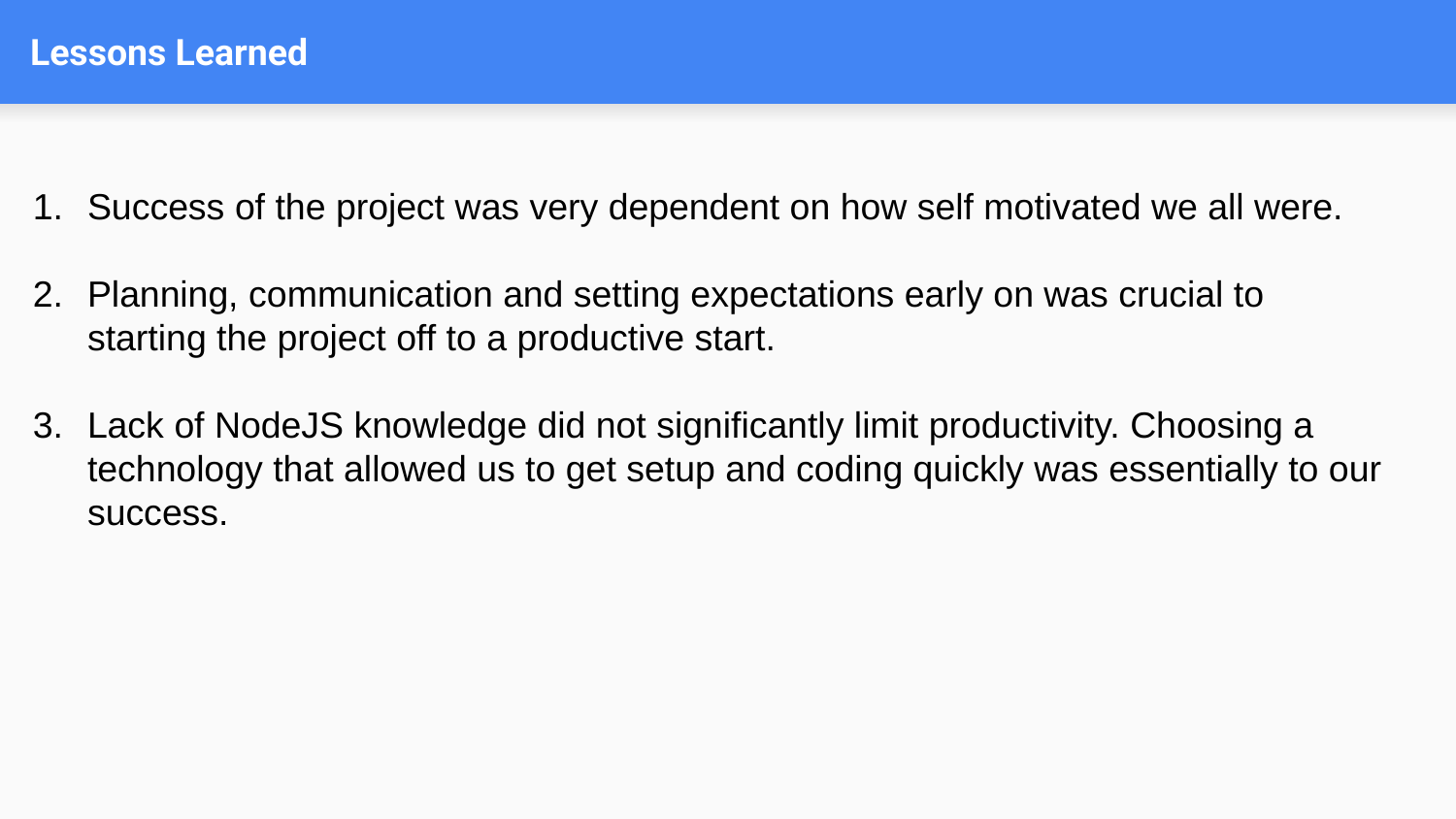

# Lessons Learned
Success of the project was very dependent on how self motivated we all were.

Planning, communication and setting expectations early on was crucial to starting the project off to a productive start.
Lack of NodeJS knowledge did not significantly limit productivity. Choosing a technology that allowed us to get setup and coding quickly was essentially to our success.